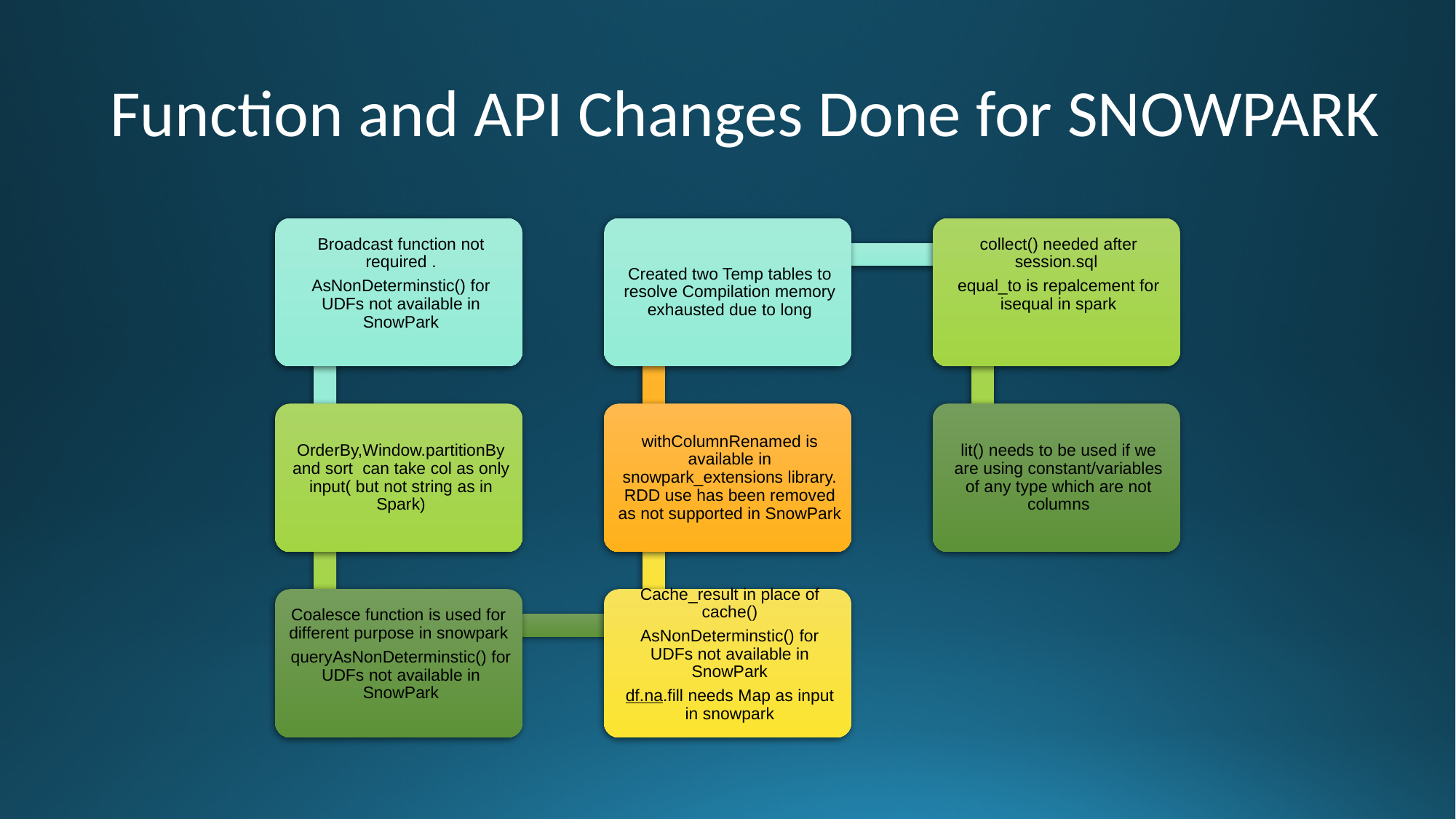

# Function and API Changes Done for SNOWPARK
Broadcast function not required .
AsNonDeterminstic() for UDFs not available in SnowPark
OrderBy,Window.partitionBy and sort  can take col as only input( but not string as in Spark)
Coalesce function is used for  different purpose in snowpark
queryAsNonDeterminstic() for UDFs not available in SnowPark
Cache_result in place of cache()
AsNonDeterminstic() for UDFs not available in SnowPark
df.na.fill needs Map as input in snowpark
withColumnRenamed is available in snowpark_extensions library. RDD use has been removed as not supported in SnowPark
Created two Temp tables to resolve Compilation memory exhausted due to long
collect() needed after session.sql
equal_to is repalcement for isequal in spark
lit() needs to be used if we are using constant/variables of any type which are not columns